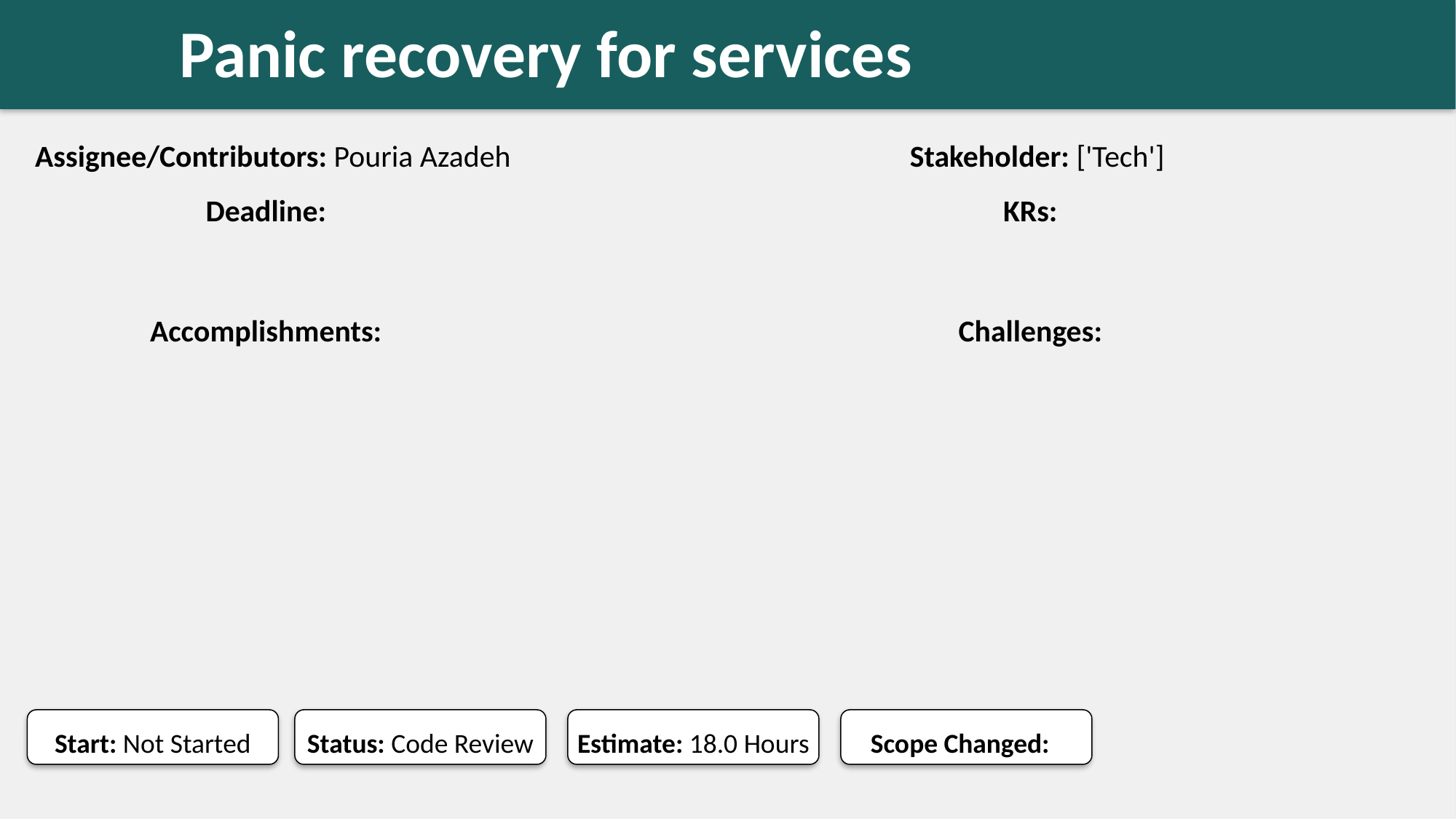

Panic recovery for services
#

Assignee/Contributors: Pouria Azadeh

Stakeholder: ['Tech']

Deadline:

KRs:

Accomplishments:

Challenges:

Start: Not Started

Status: Code Review

Estimate: 18.0 Hours

Scope Changed: